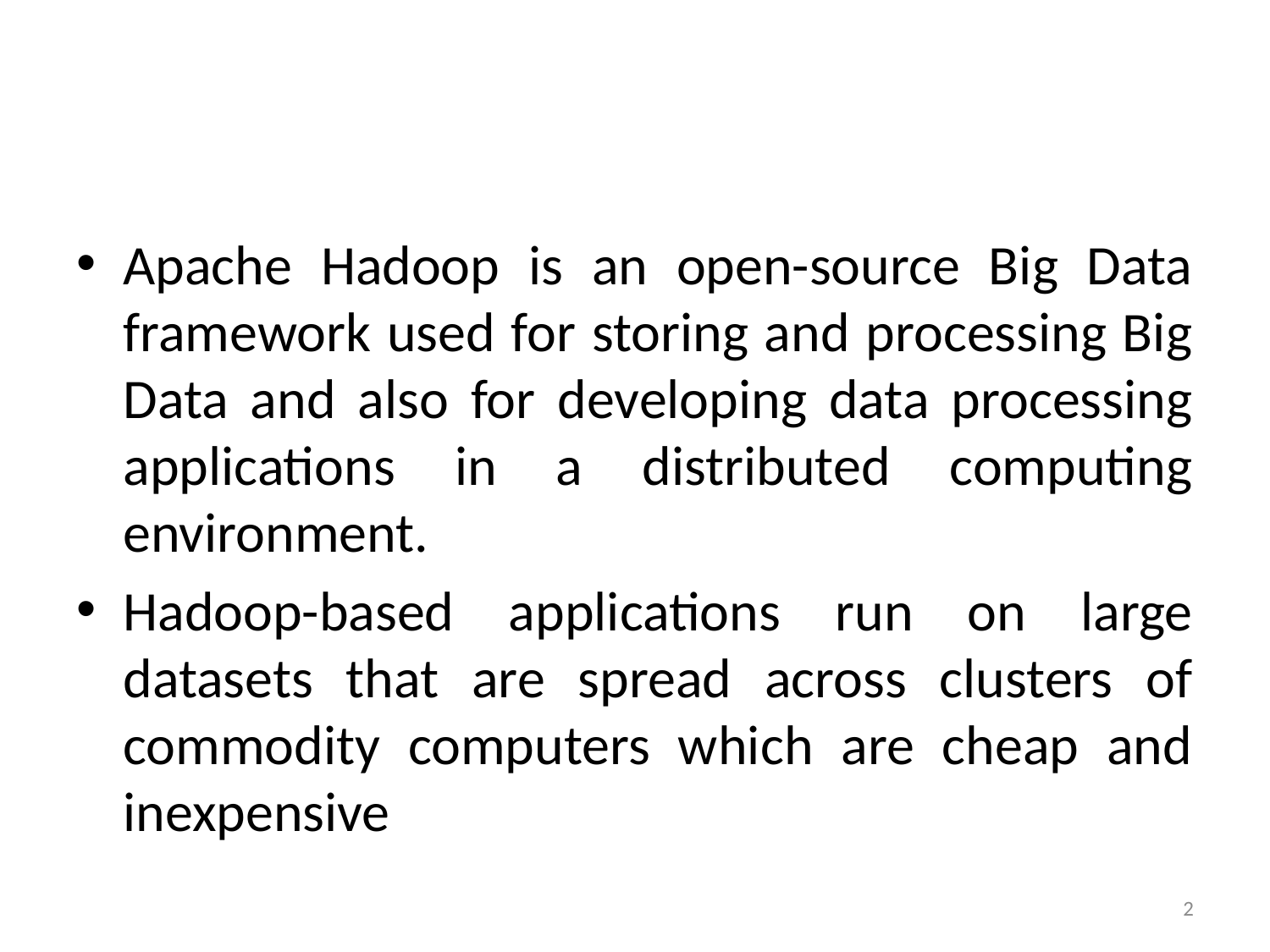

#
Apache Hadoop is an open-source Big Data framework used for storing and processing Big Data and also for developing data processing applications in a distributed computing environment.
Hadoop-based applications run on large datasets that are spread across clusters of commodity computers which are cheap and inexpensive
2